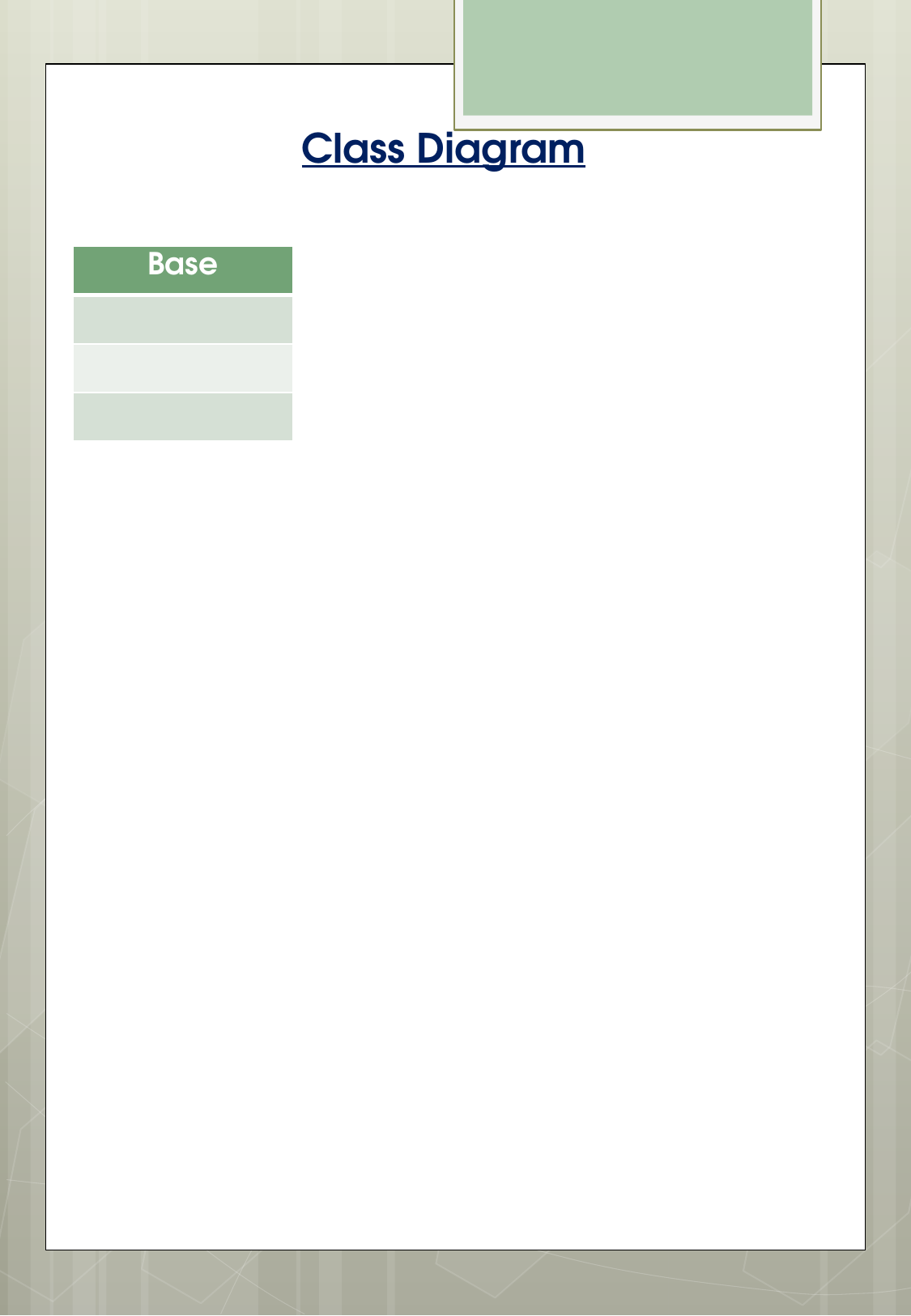

Class Diagram
| Base |
| --- |
|  |
|  |
|  |